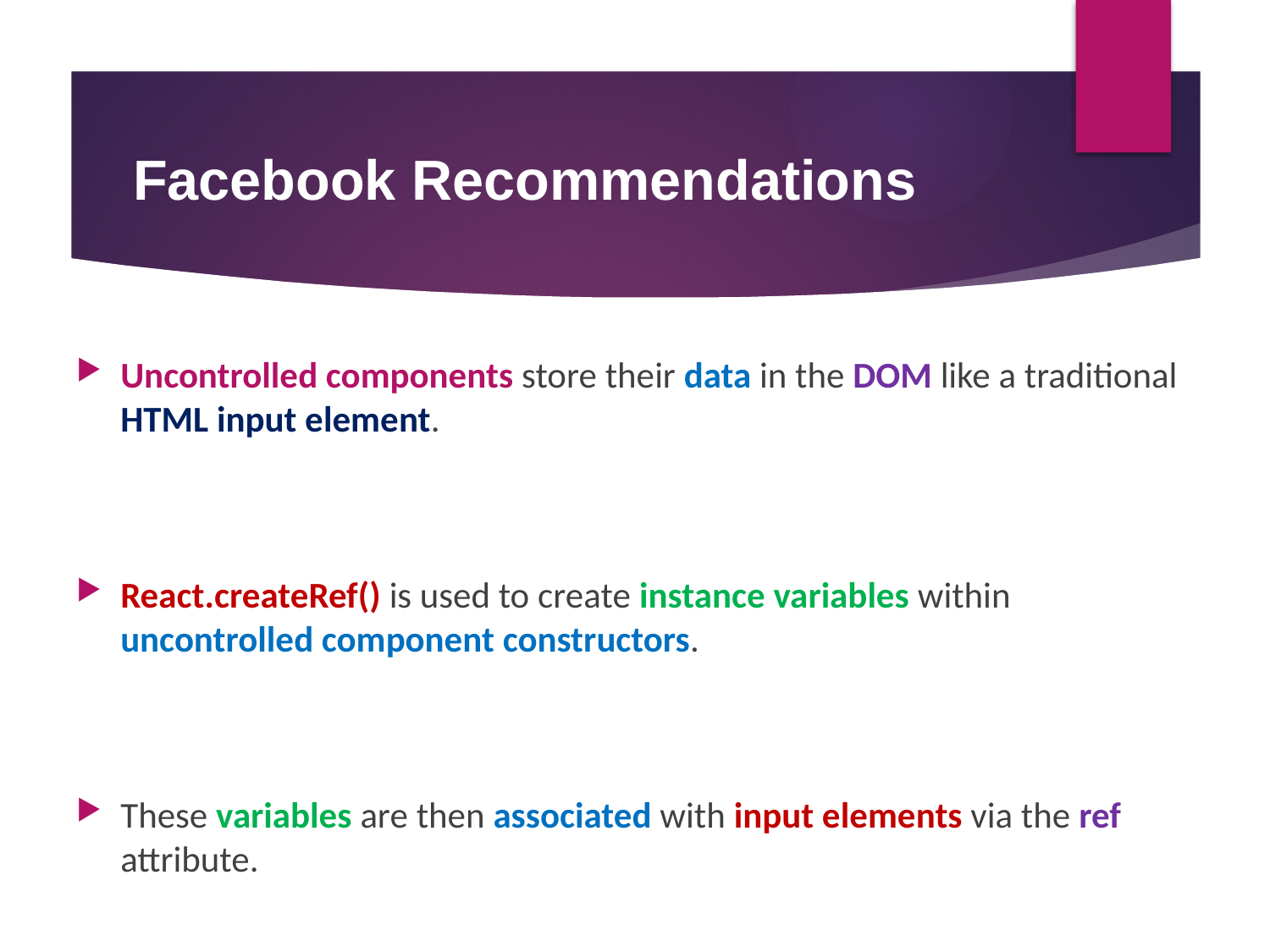

Facebook Recommendations
Uncontrolled components store their data in the DOM like a traditional HTML input element.

React.createRef() is used to create instance variables within uncontrolled component constructors.

These variables are then associated with input elements via the ref attribute.